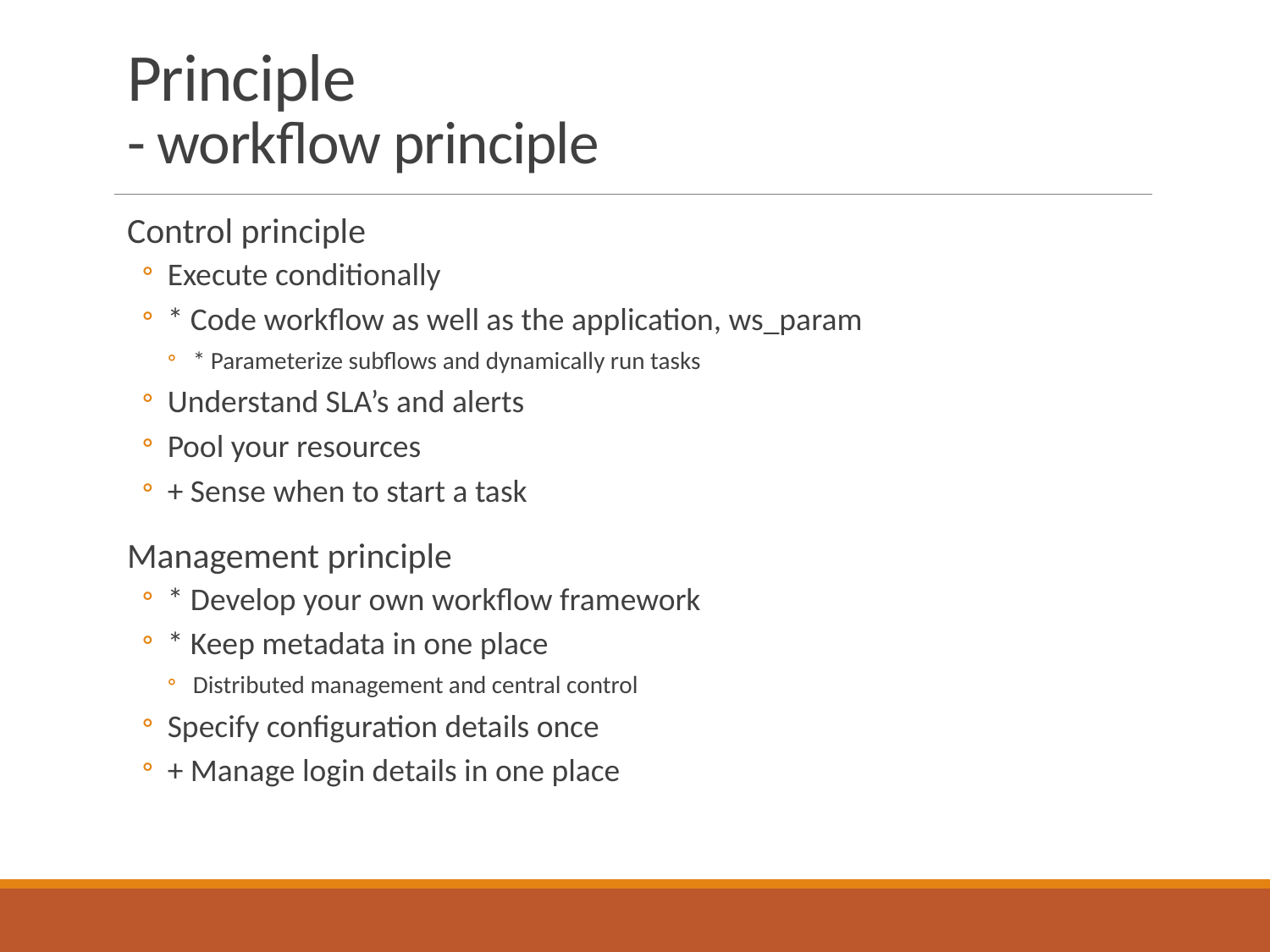

# Principle - workflow principle
Control principle
Execute conditionally
* Code workflow as well as the application, ws_param
* Parameterize subflows and dynamically run tasks
Understand SLA’s and alerts
Pool your resources
+ Sense when to start a task
Management principle
* Develop your own workflow framework
* Keep metadata in one place
Distributed management and central control
Specify configuration details once
+ Manage login details in one place